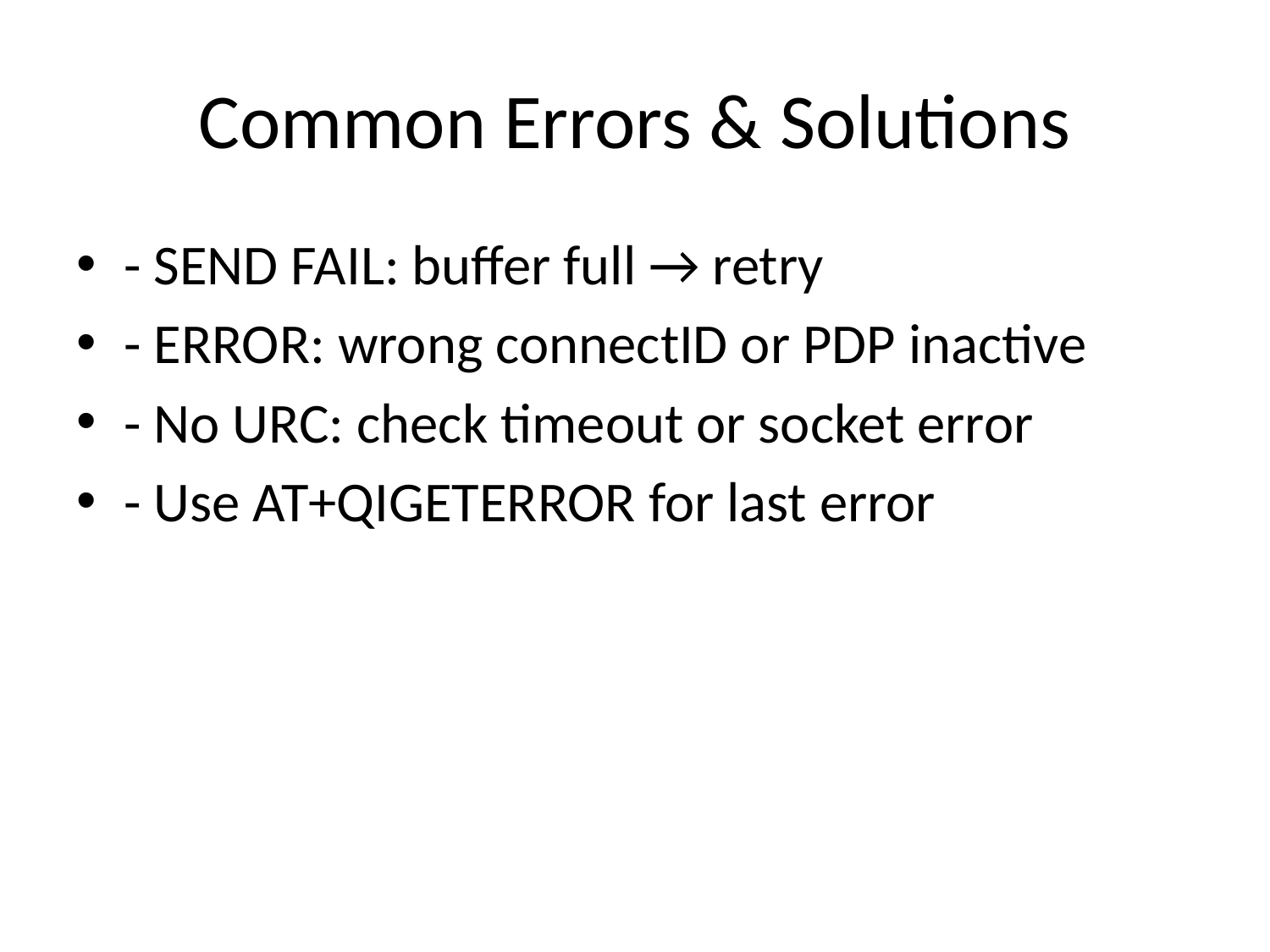

# Common Errors & Solutions
- SEND FAIL: buffer full → retry
- ERROR: wrong connectID or PDP inactive
- No URC: check timeout or socket error
- Use AT+QIGETERROR for last error